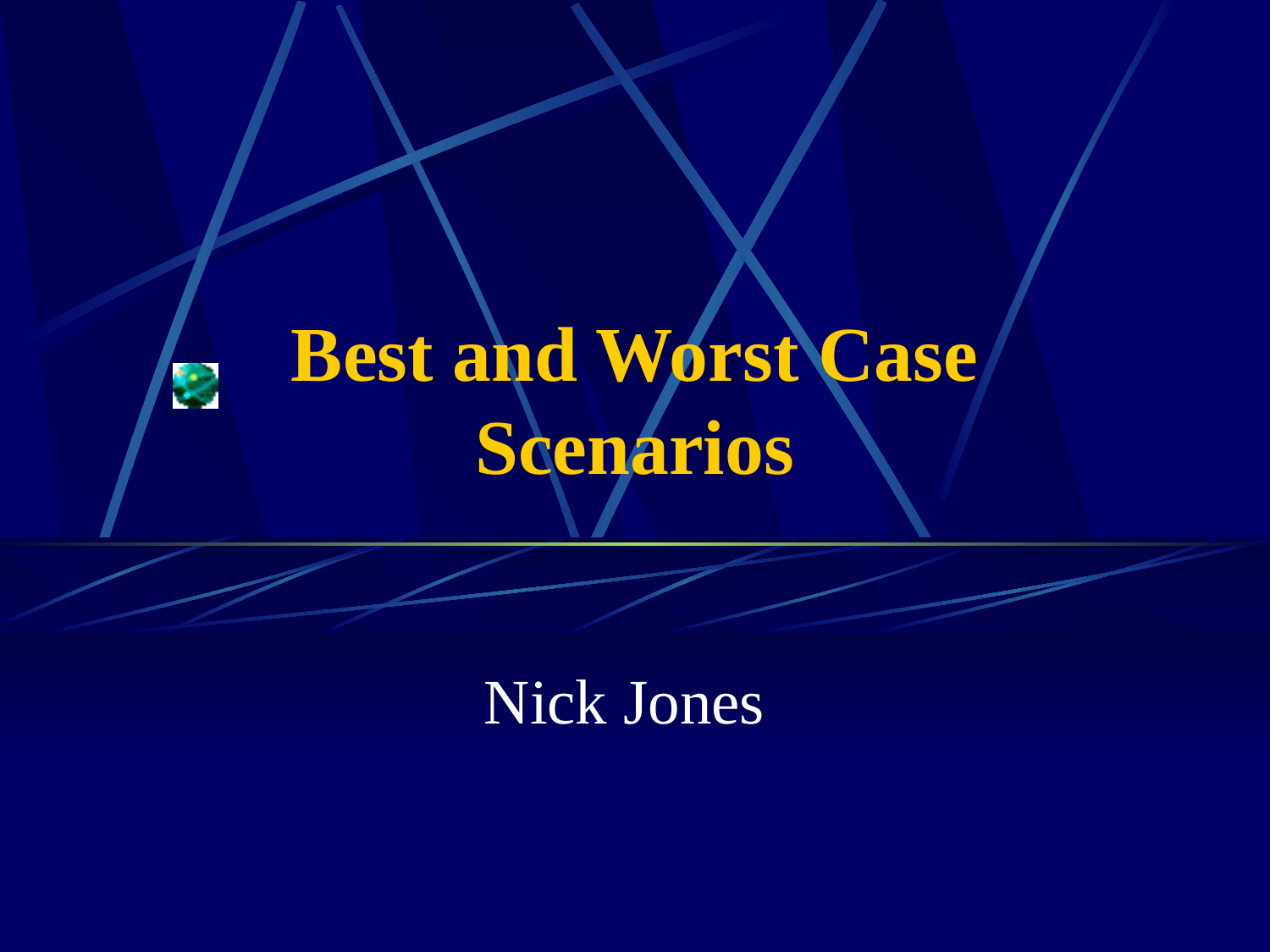

# Best and Worst Case Scenarios
Nick Jones